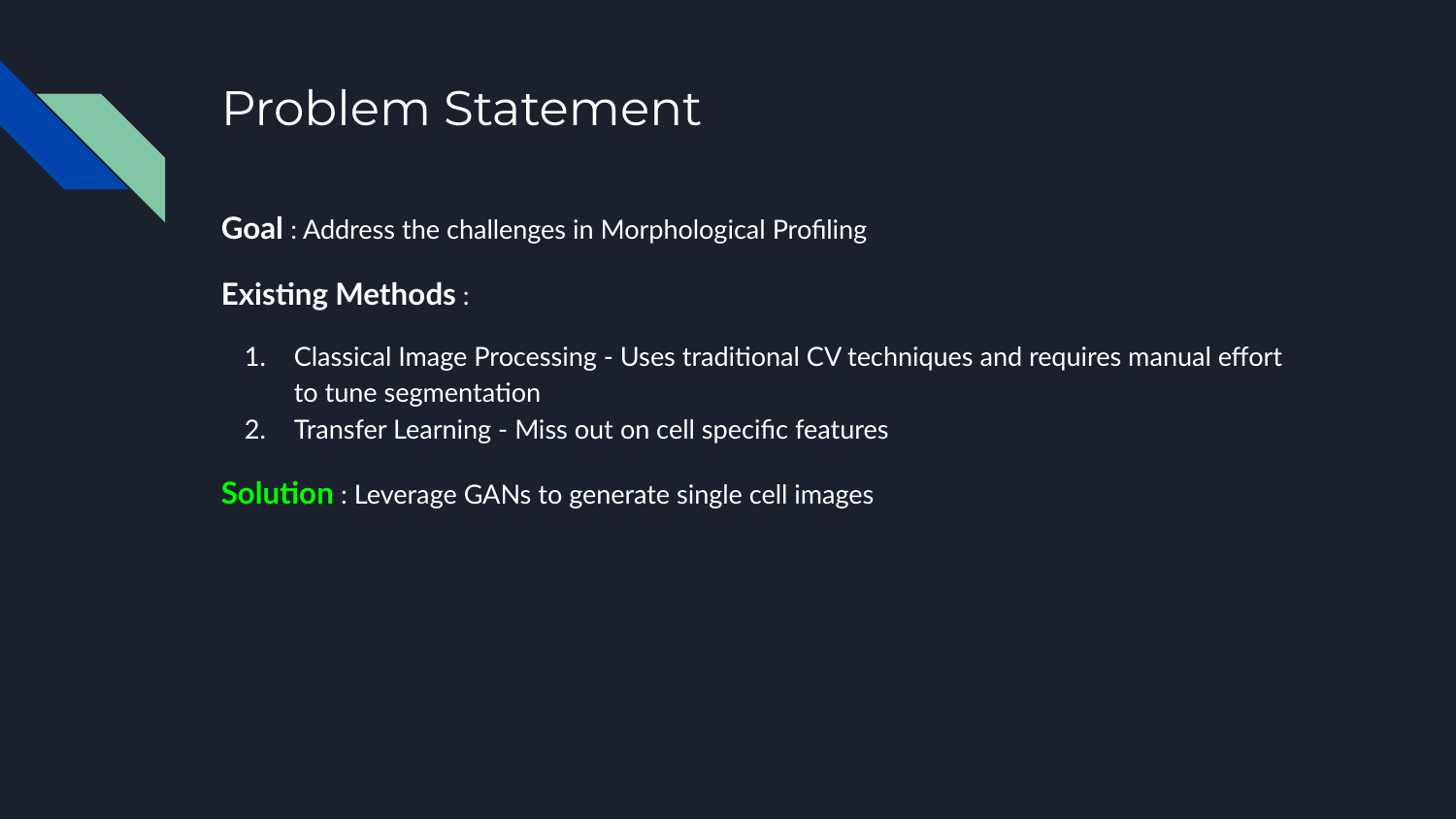

# Problem Statement
Goal : Address the challenges in Morphological Profiling
Existing Methods :
Classical Image Processing - Uses traditional CV techniques and requires manual effort to tune segmentation
Transfer Learning - Miss out on cell specific features
Solution : Leverage GANs to generate single cell images